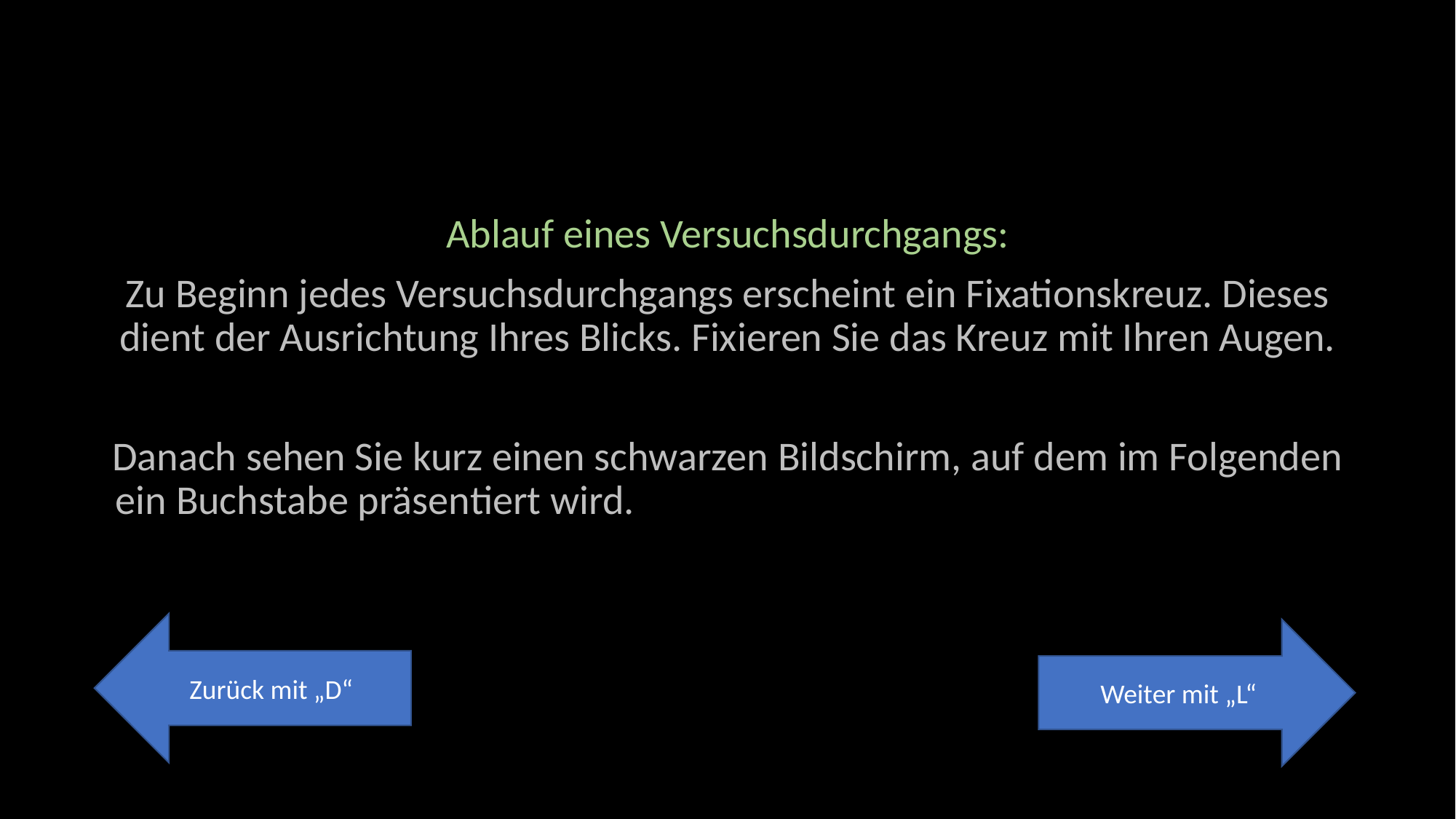

Ablauf eines Versuchsdurchgangs:
Zu Beginn jedes Versuchsdurchgangs erscheint ein Fixationskreuz. Dieses dient der Ausrichtung Ihres Blicks. Fixieren Sie das Kreuz mit Ihren Augen.

Danach sehen Sie kurz einen schwarzen Bildschirm, auf dem im Folgenden ein Buchstabe präsentiert wird.

Zurück mit „D“

Weiter mit „L“